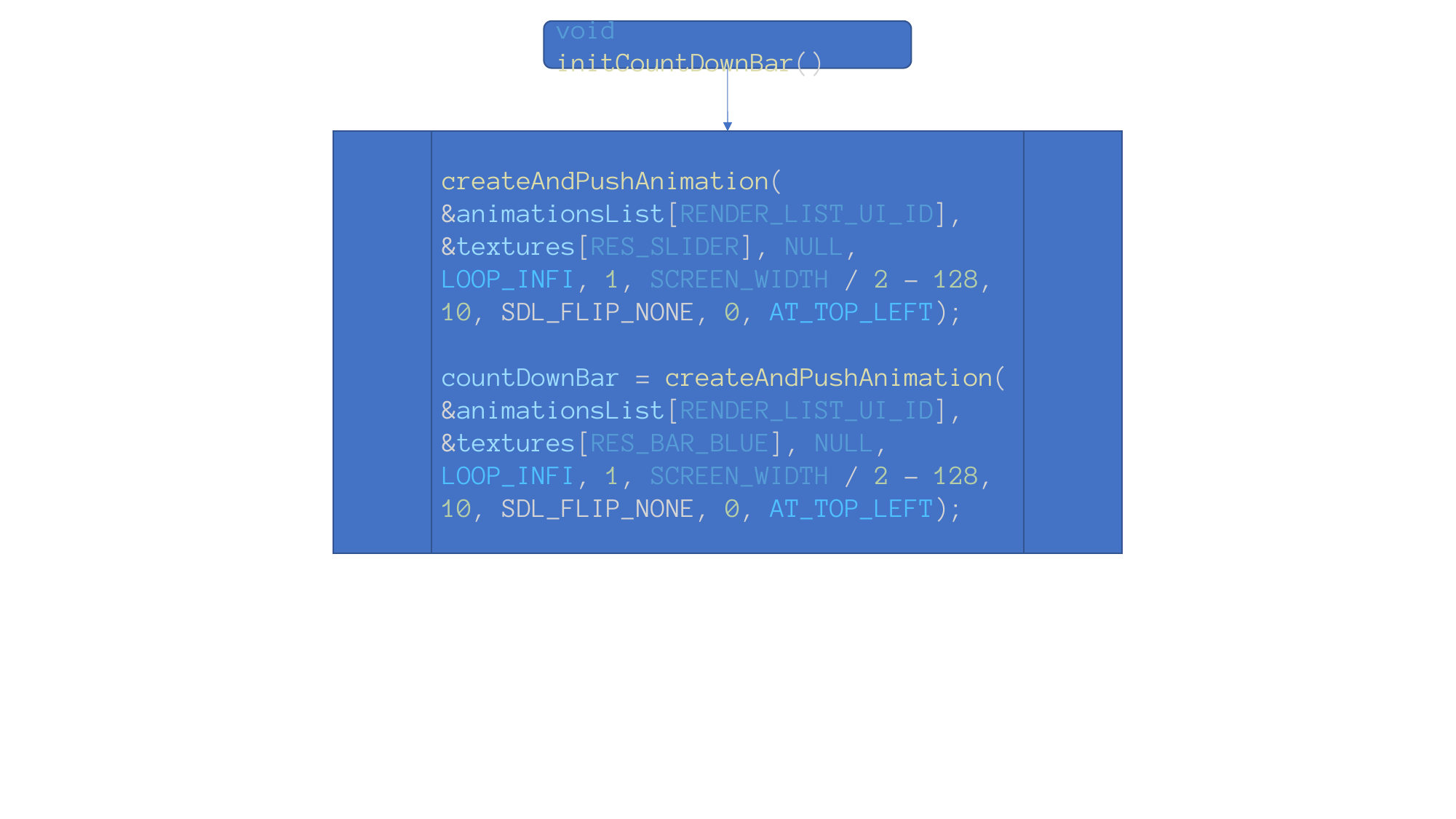

void initCountDownBar()
createAndPushAnimation(
&animationsList[RENDER_LIST_UI_ID], &textures[RES_SLIDER], NULL,
LOOP_INFI, 1, SCREEN_WIDTH / 2 - 128, 10, SDL_FLIP_NONE, 0, AT_TOP_LEFT);

countDownBar = createAndPushAnimation(
&animationsList[RENDER_LIST_UI_ID], &textures[RES_BAR_BLUE], NULL,
LOOP_INFI, 1, SCREEN_WIDTH / 2 - 128, 10, SDL_FLIP_NONE, 0, AT_TOP_LEFT);